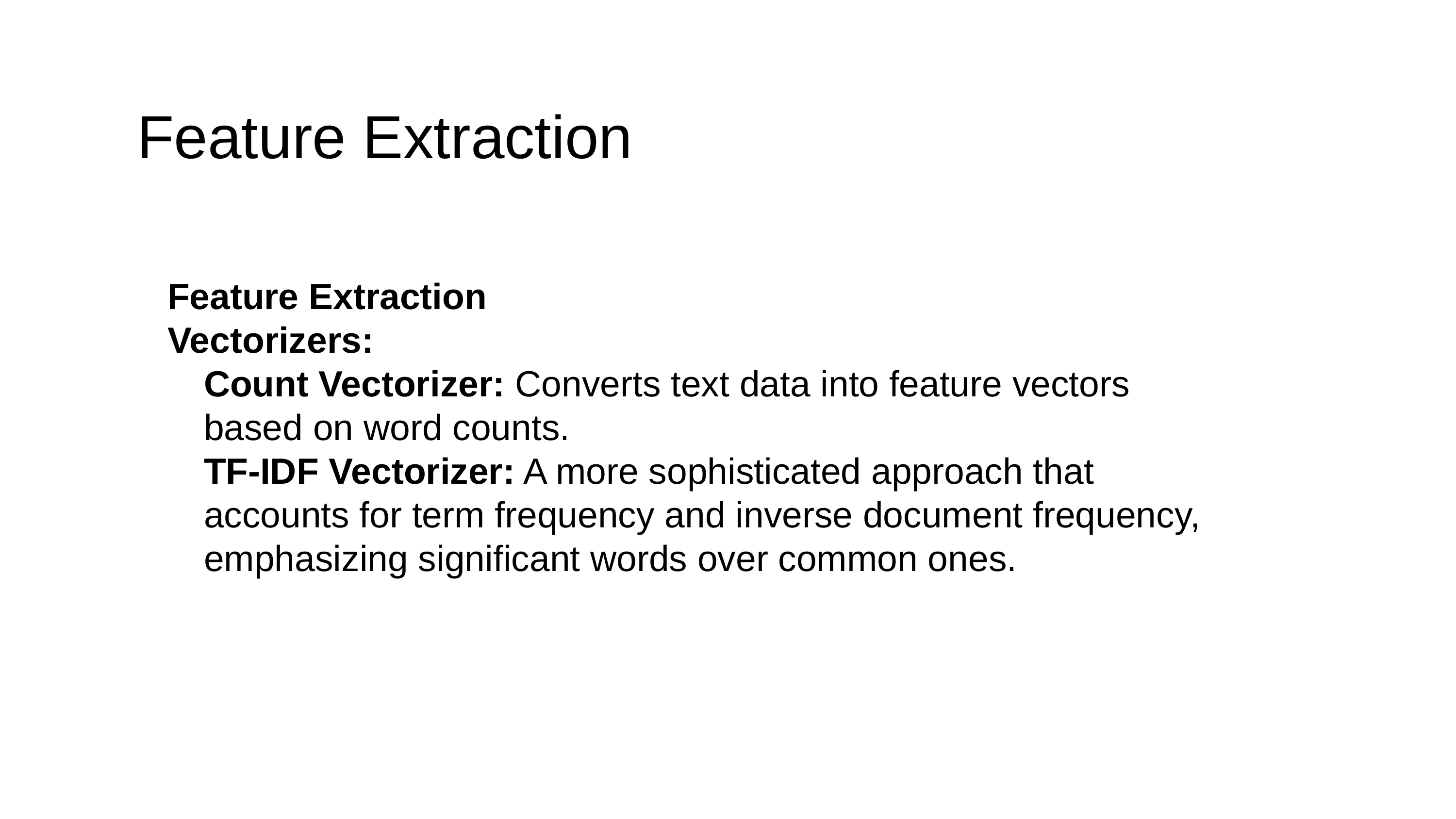

Feature Extraction
Feature Extraction
Vectorizers:
Count Vectorizer: Converts text data into feature vectors based on word counts.
TF-IDF Vectorizer: A more sophisticated approach that accounts for term frequency and inverse document frequency, emphasizing significant words over common ones.